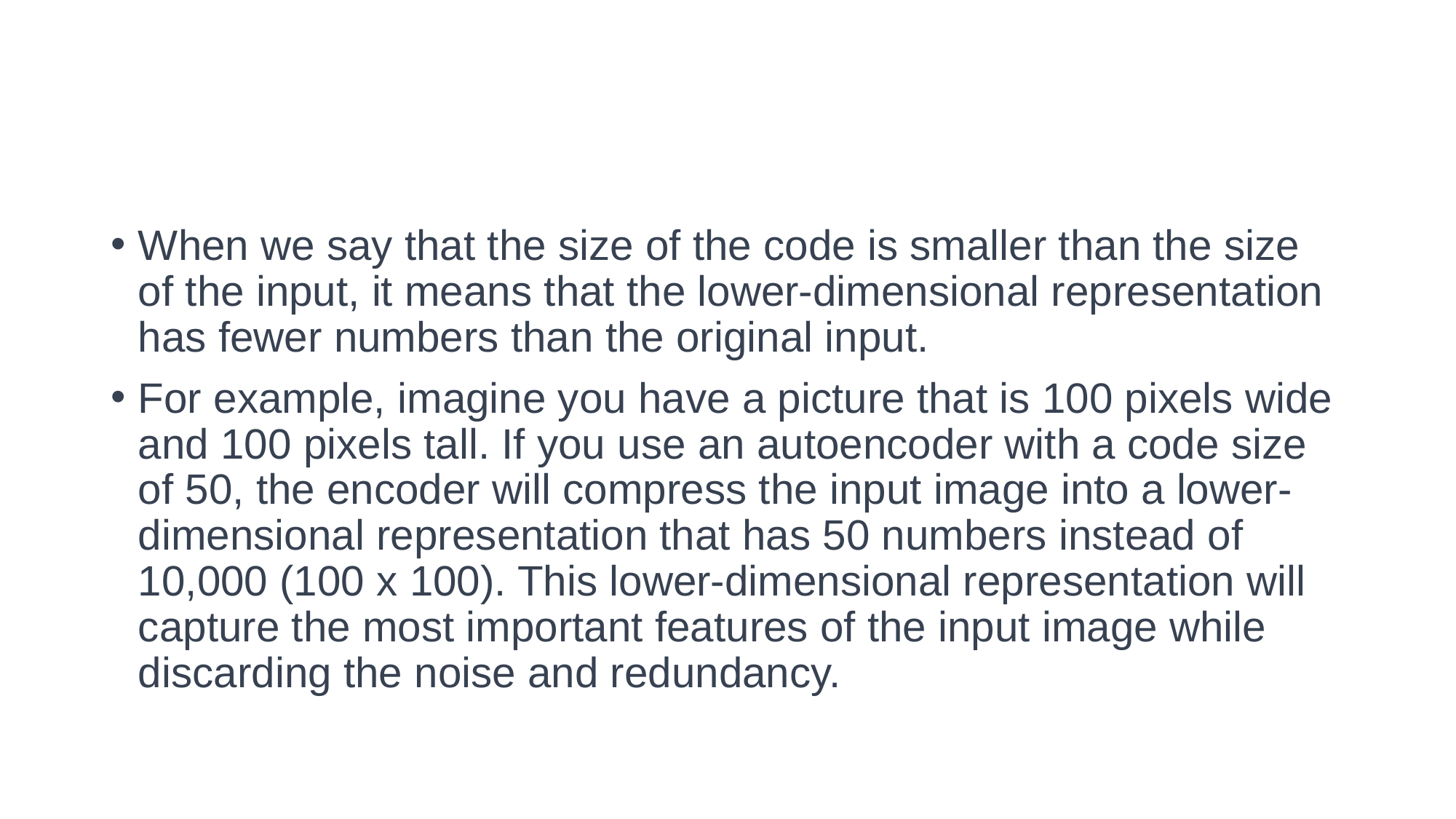

#
When we say that the size of the code is smaller than the size of the input, it means that the lower-dimensional representation has fewer numbers than the original input.
For example, imagine you have a picture that is 100 pixels wide and 100 pixels tall. If you use an autoencoder with a code size of 50, the encoder will compress the input image into a lower-dimensional representation that has 50 numbers instead of 10,000 (100 x 100). This lower-dimensional representation will capture the most important features of the input image while discarding the noise and redundancy.